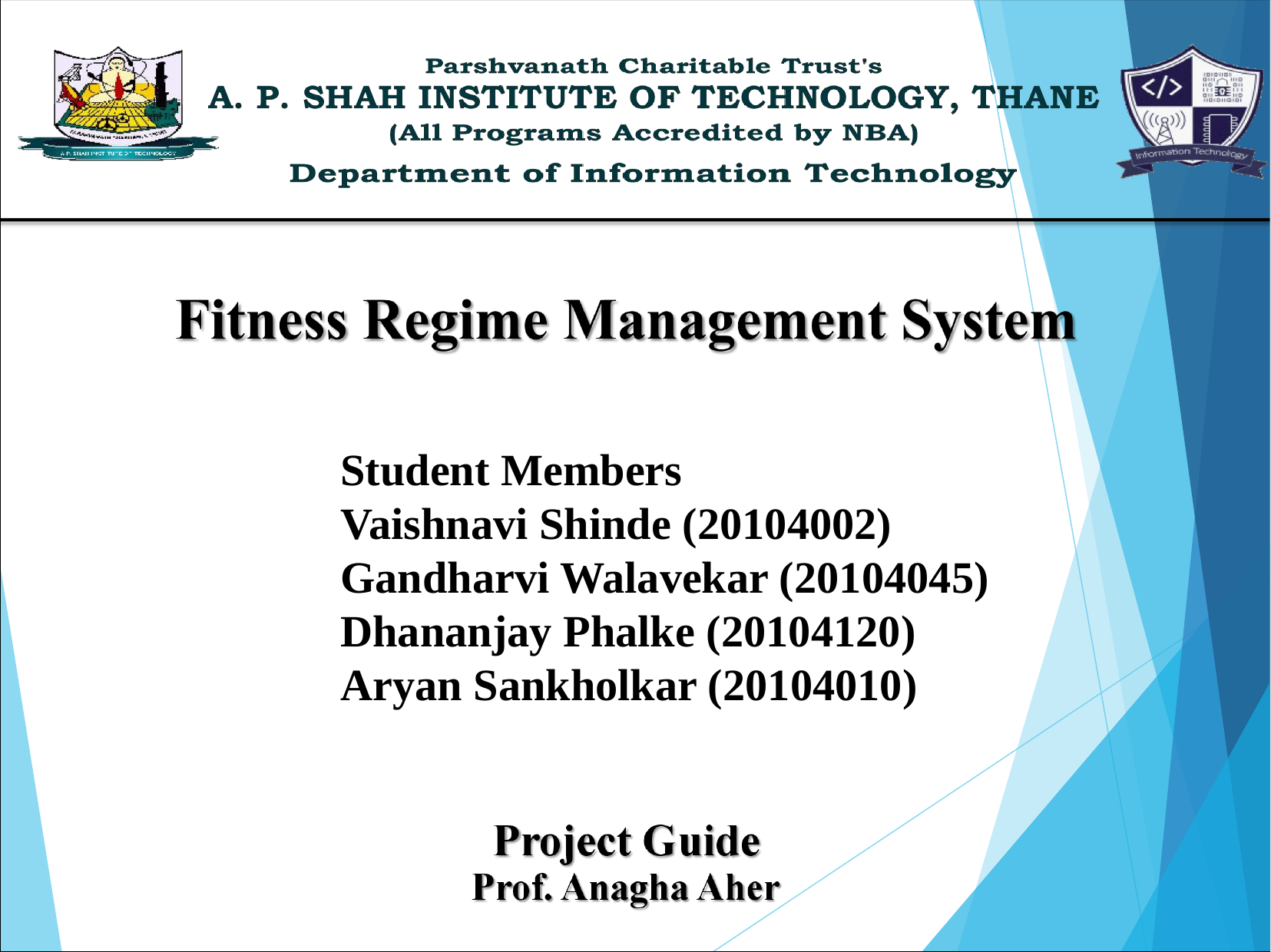

Student Members
Vaishnavi Shinde (20104002)
Gandharvi Walavekar (20104045)
Dhananjay Phalke (20104120)
Aryan Sankholkar (20104010)